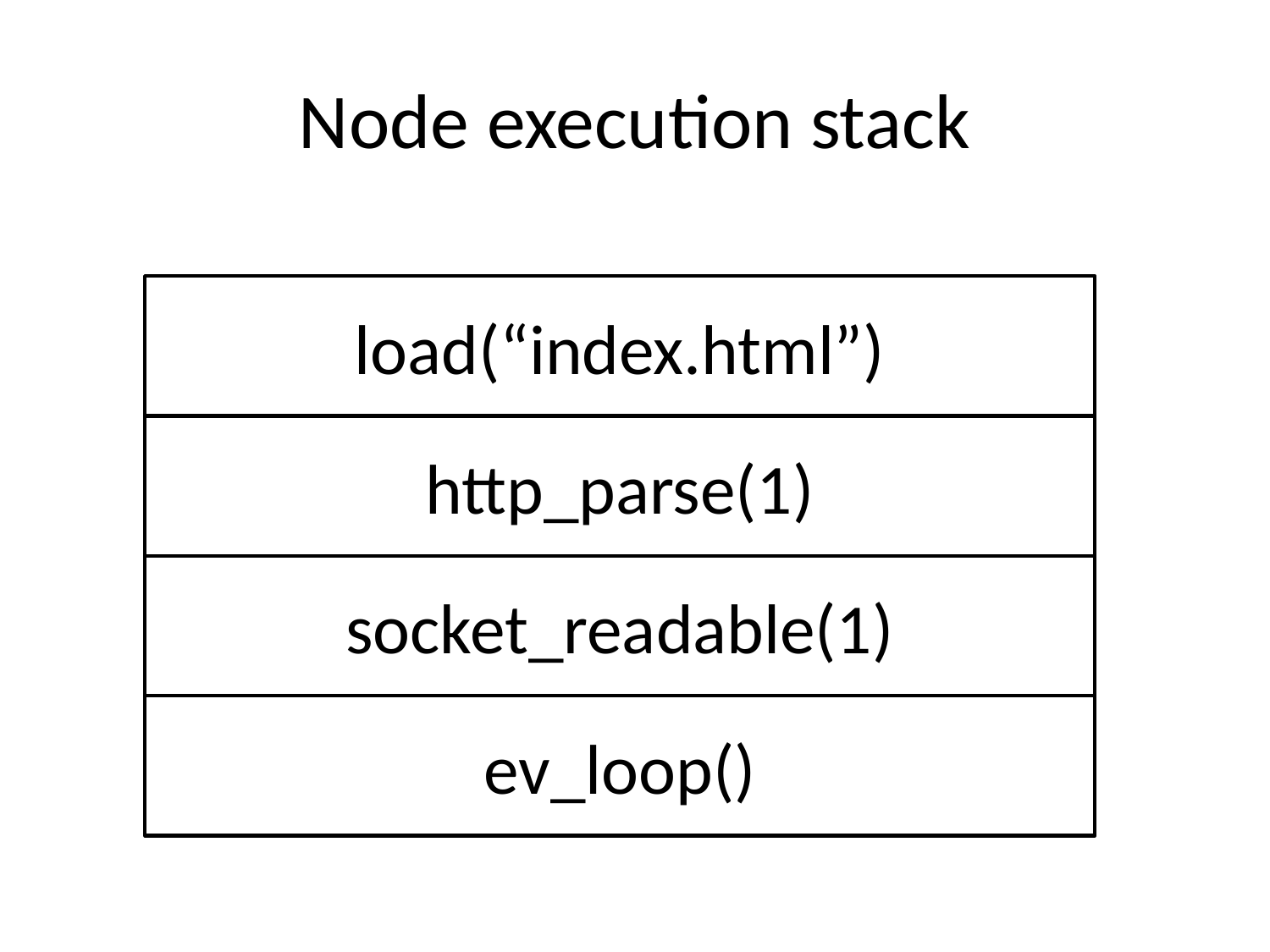

# Node execution stack
load(“index.html”)
http_parse(1)
socket_readable(1)
ev_loop()